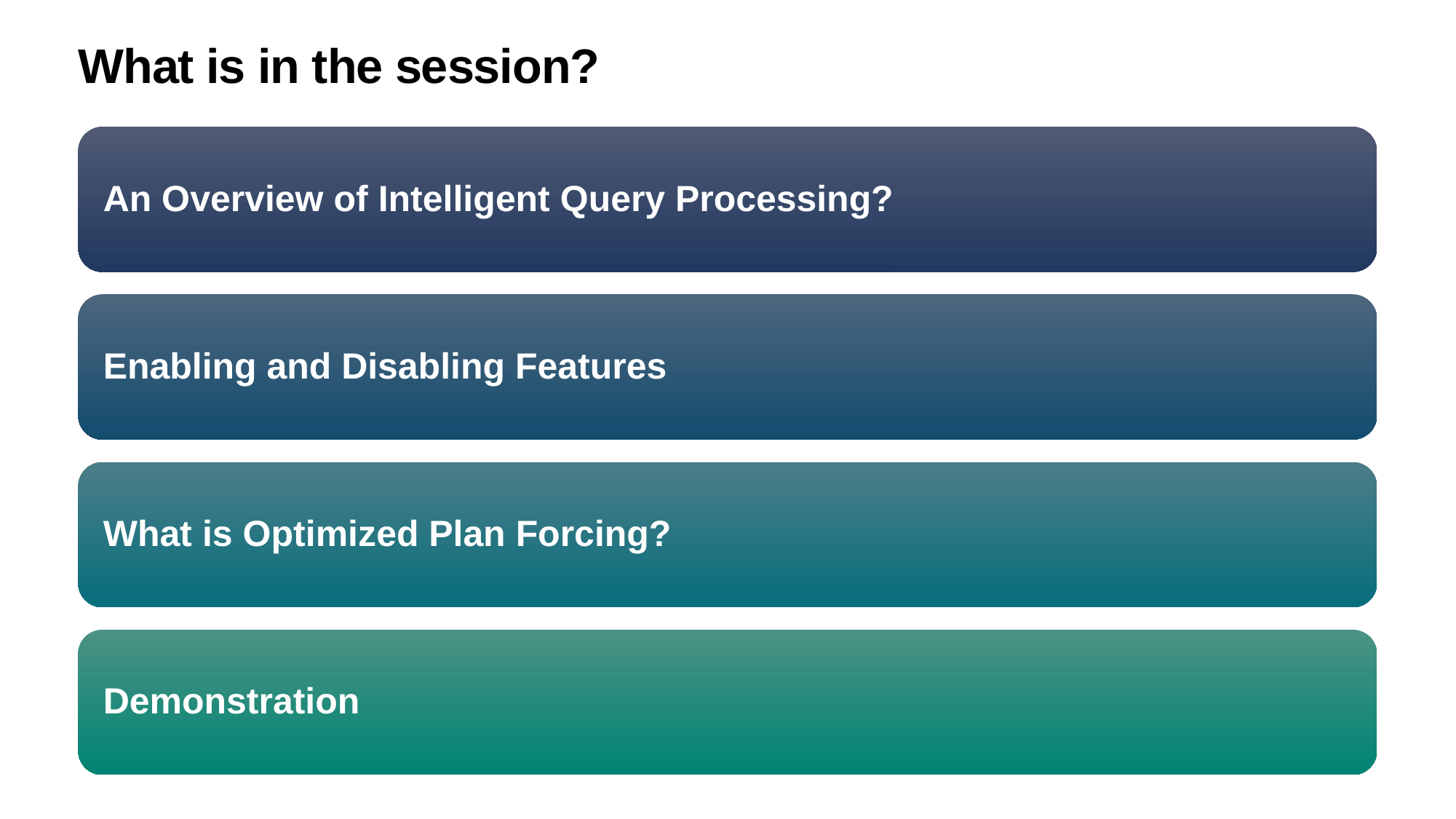

# What is in the session?
An Overview of Intelligent Query Processing?
Enabling and Disabling Features
What is Optimized Plan Forcing?
Demonstration